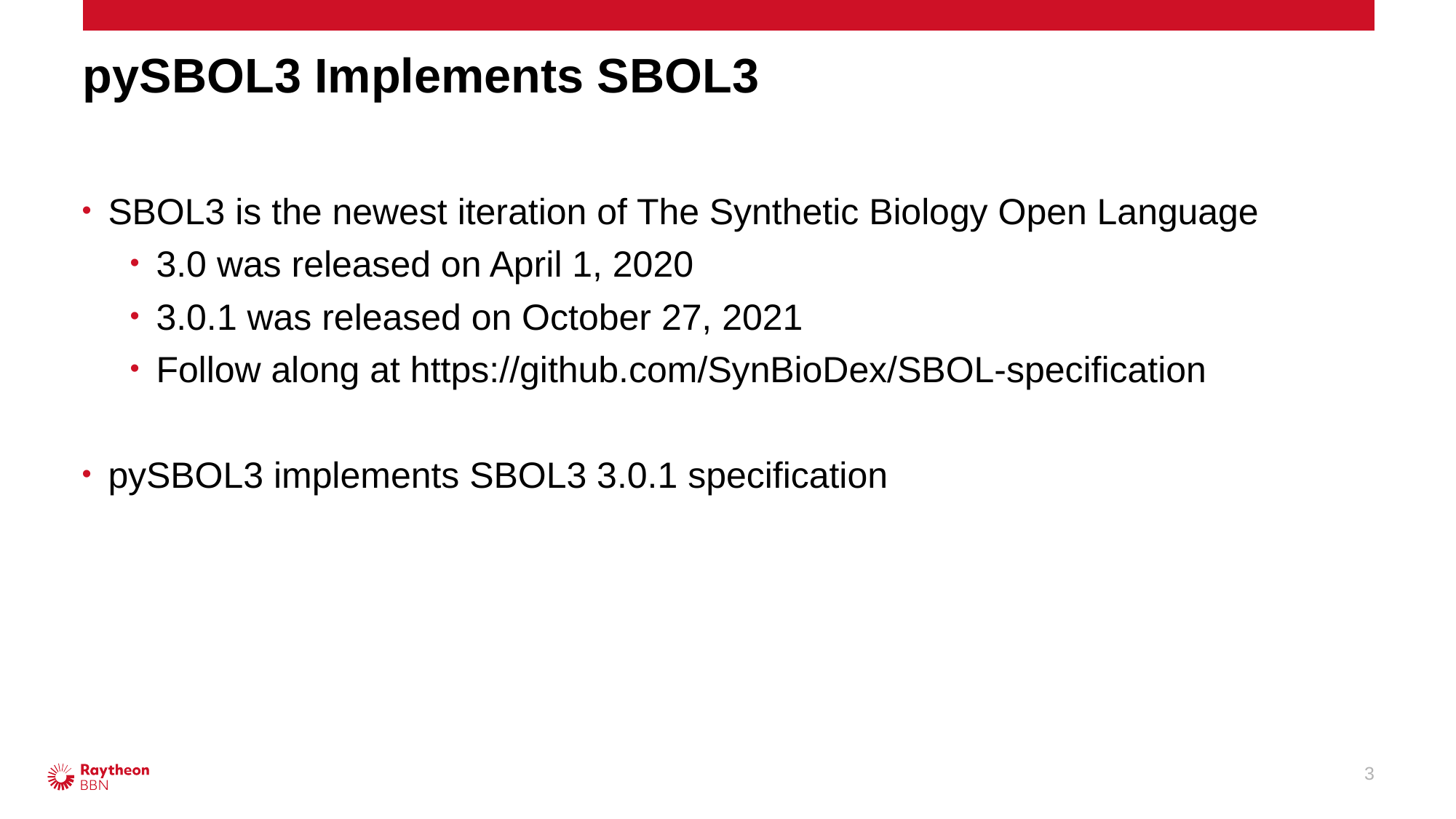

# pySBOL3 Implements SBOL3
SBOL3 is the newest iteration of The Synthetic Biology Open Language
3.0 was released on April 1, 2020
3.0.1 was released on October 27, 2021
Follow along at https://github.com/SynBioDex/SBOL-specification

pySBOL3 implements SBOL3 3.0.1 specification

3